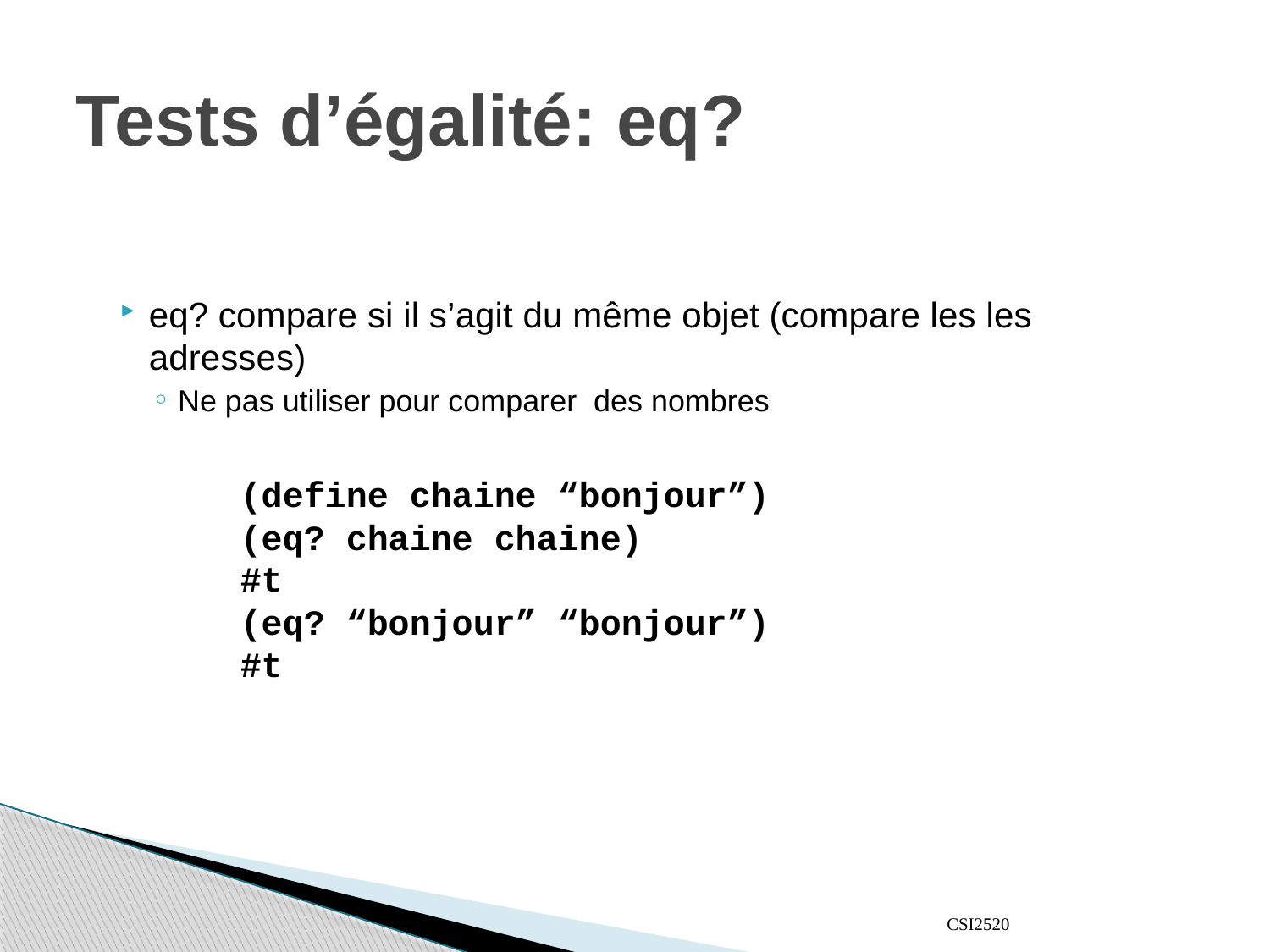

# Tests d’égalité: eq?
eq? compare si il s’agit du même objet (compare les les adresses)
Ne pas utiliser pour comparer  des nombres
(define chaine “bonjour”)
(eq? chaine chaine)
#t
(eq? “bonjour” “bonjour”)
#t
CSI2520